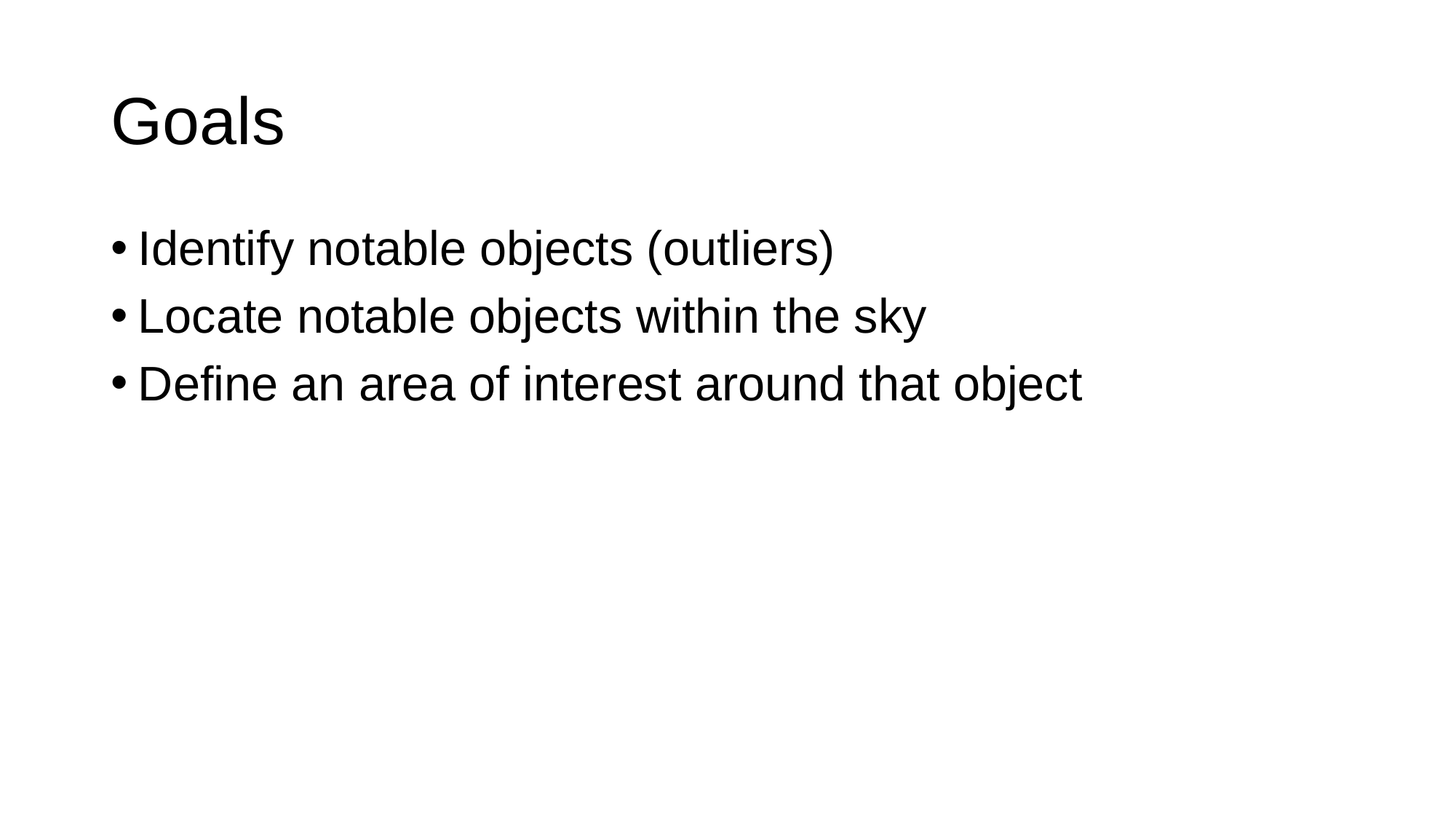

# Goals
Identify notable objects (outliers)
Locate notable objects within the sky
Define an area of interest around that object